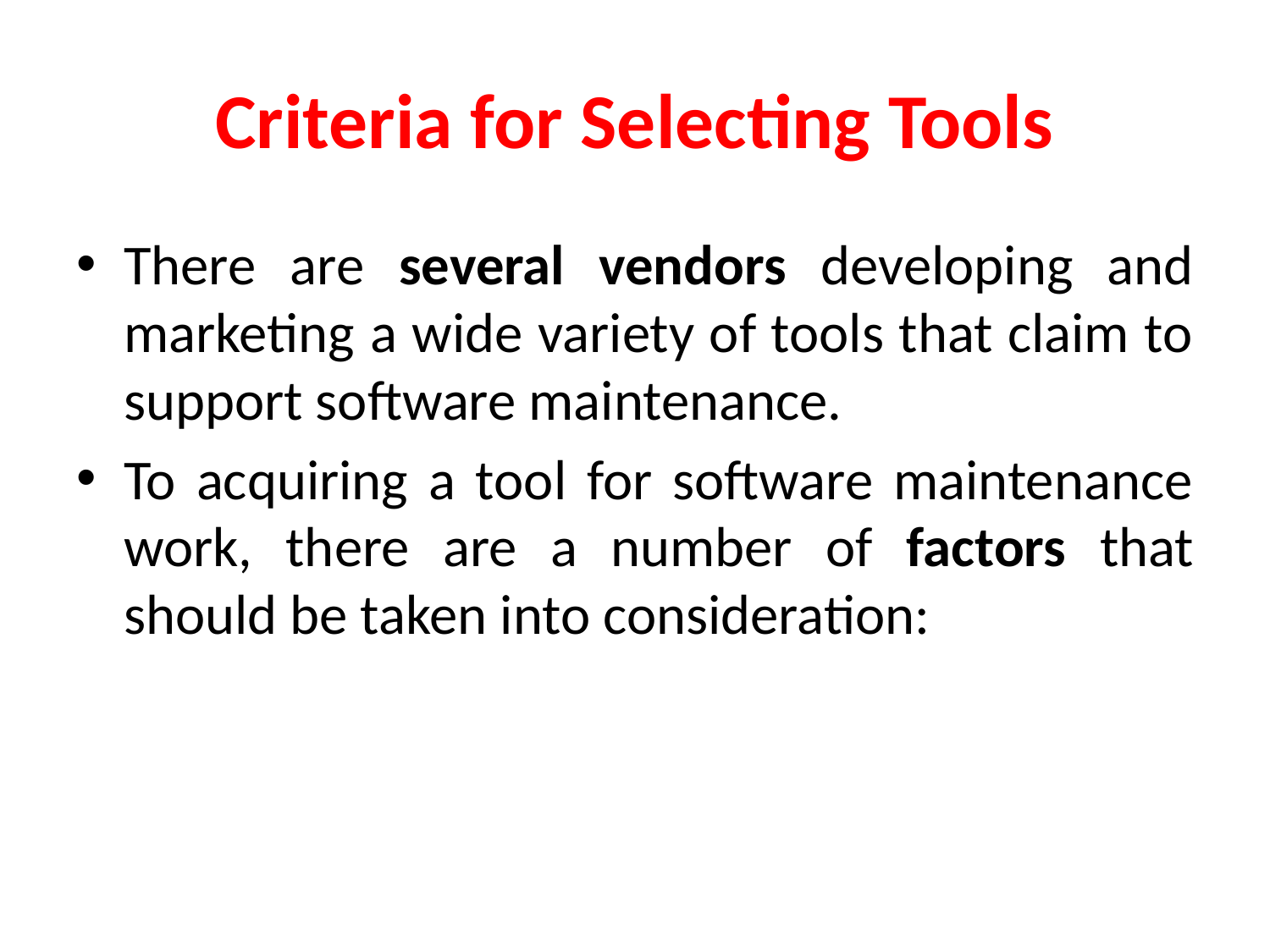

# Criteria for Selecting Tools
There are several vendors developing and marketing a wide variety of tools that claim to support software maintenance.
To acquiring a tool for software maintenance work, there are a number of factors that should be taken into consideration: